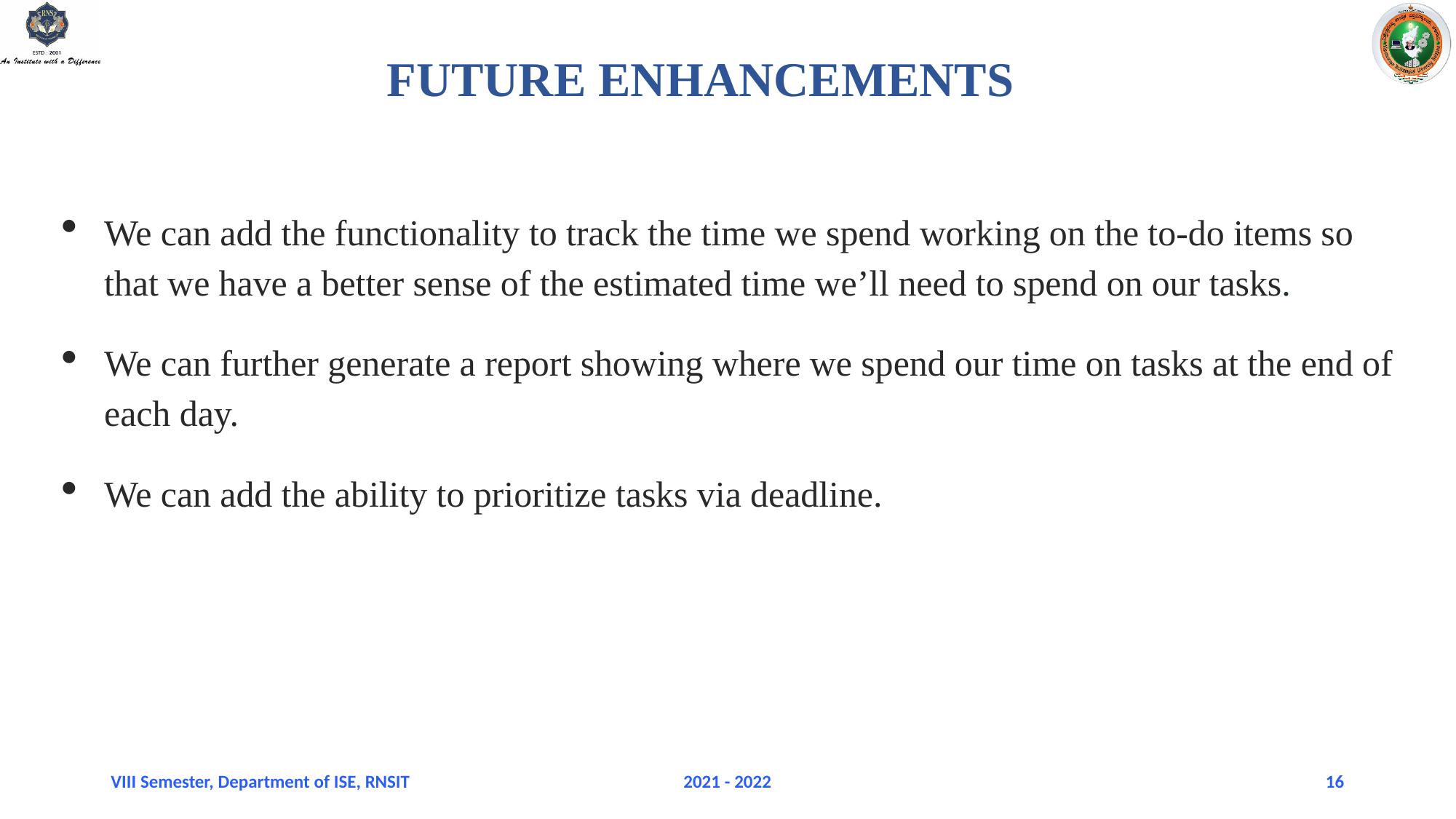

# FUTURE ENHANCEMENTS
We can add the functionality to track the time we spend working on the to-do items so that we have a better sense of the estimated time we’ll need to spend on our tasks.
We can further generate a report showing where we spend our time on tasks at the end of each day.
We can add the ability to prioritize tasks via deadline.

VIII Semester, Department of ISE, RNSIT
2021 - 2022
16